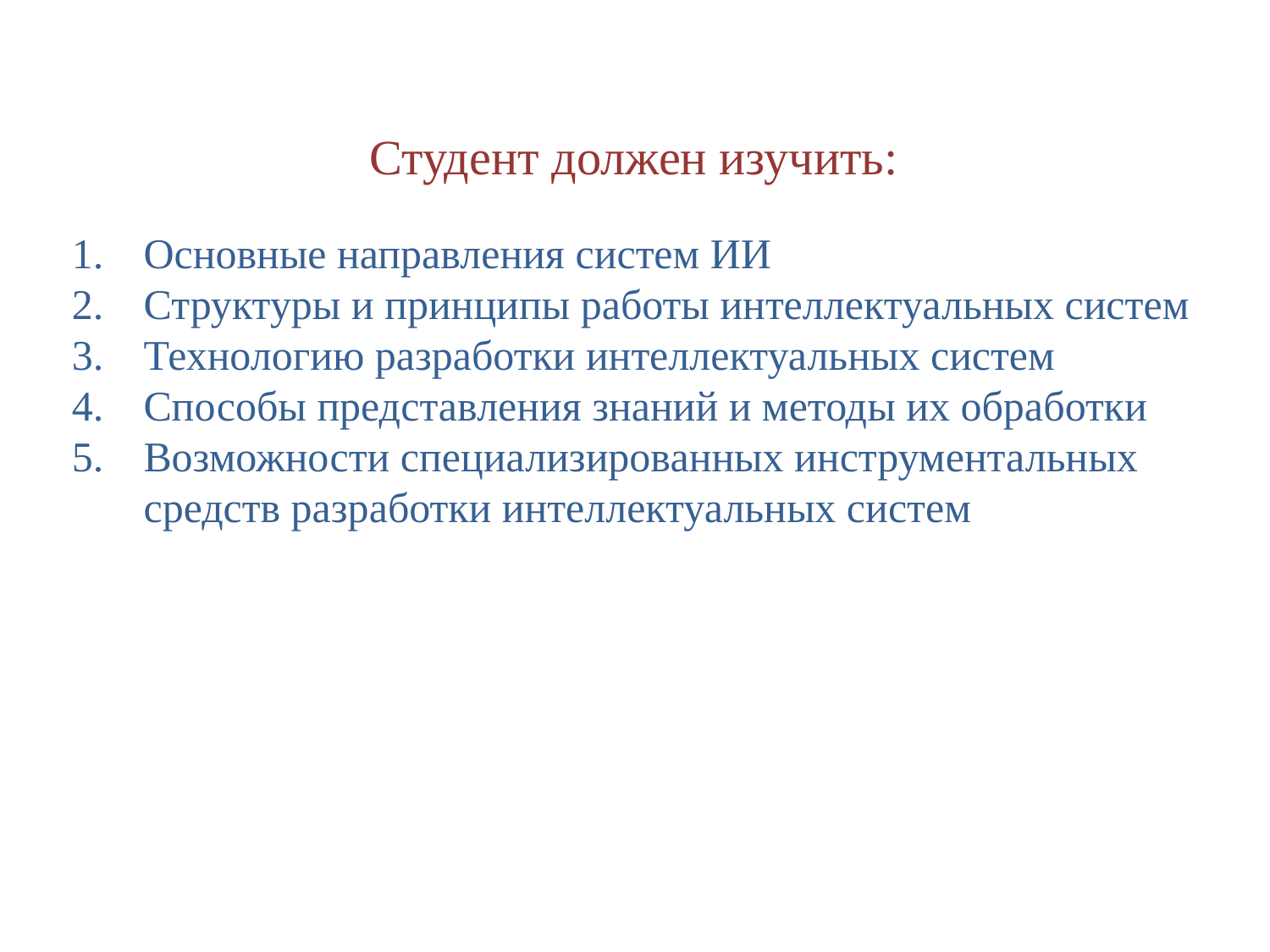

Студент должен изучить:

Основные направления систем ИИ
Структуры и принципы работы интеллектуальных систем
Технологию разработки интеллектуальных систем
Способы представления знаний и методы их обработки
Возможности специализированных инструментальных средств разработки интеллектуальных систем